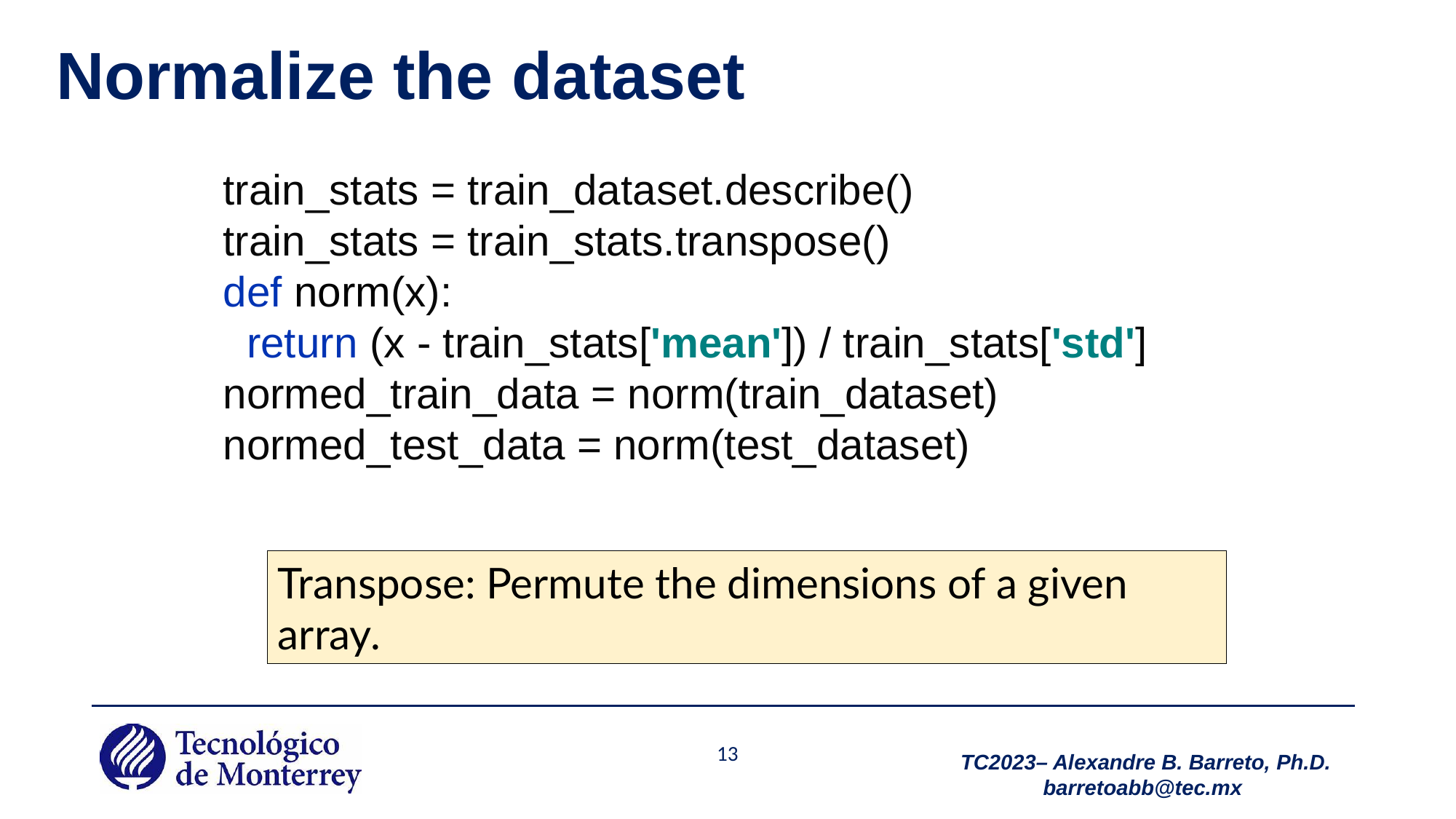

# Normalize the dataset
train_stats = train_dataset.describe()
train_stats = train_stats.transpose()
def norm(x):
  return (x - train_stats['mean']) / train_stats['std']
normed_train_data = norm(train_dataset)
normed_test_data = norm(test_dataset)
Transpose: Permute the dimensions of a given array.